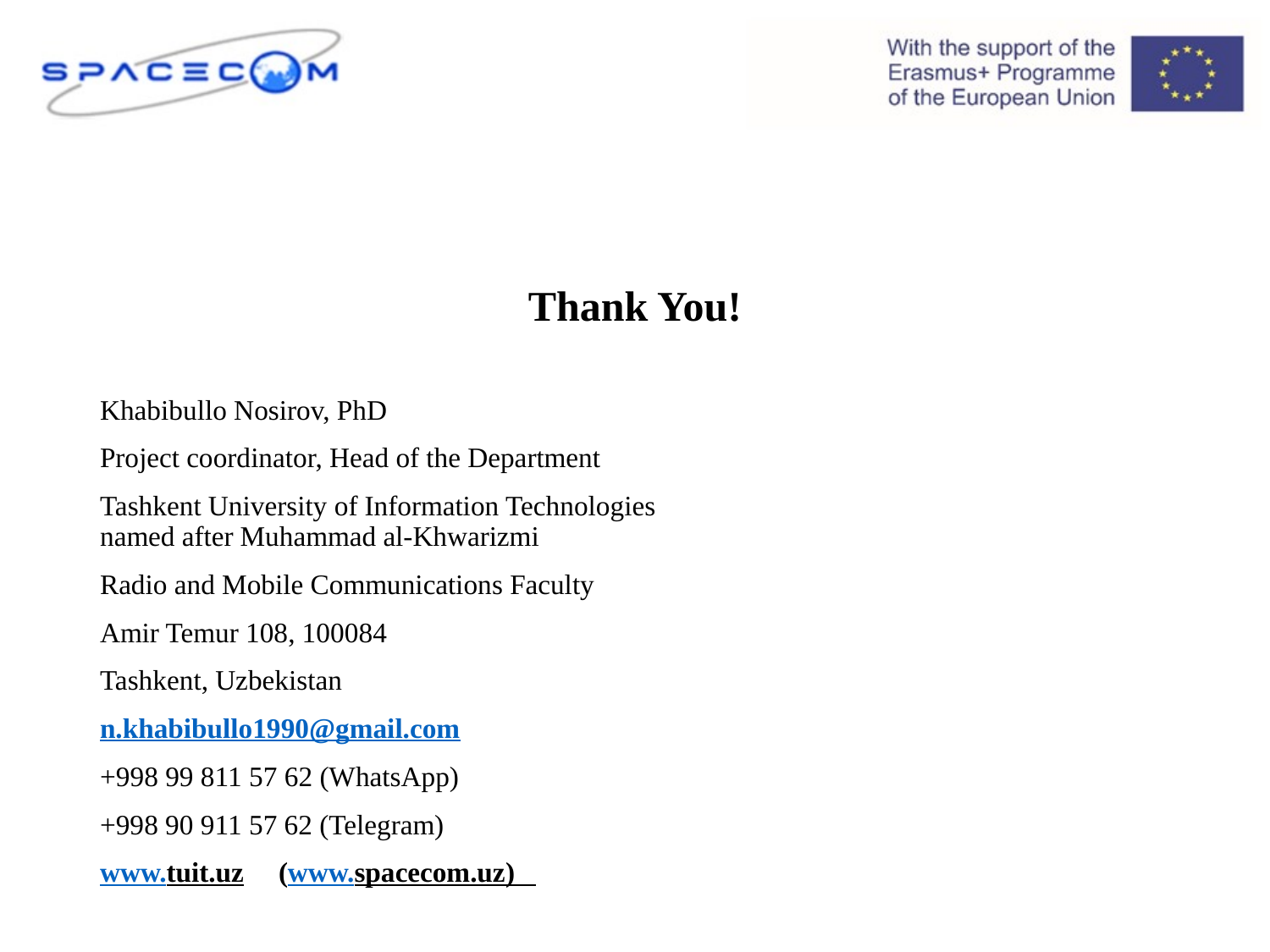

Thank You!

Khabibullo Nosirov, PhD
Project coordinator, Head of the Department
Tashkent University of Information Technologies
named after Muhammad al-Khwarizmi
Radio and Mobile Communications Faculty
Amir Temur 108, 100084
Tashkent, Uzbekistan
n.khabibullo1990@gmail.com
+998 99 811 57 62 (WhatsApp)
+998 90 911 57 62 (Telegram)
www.tuit.uz     (www.spacecom.uz)